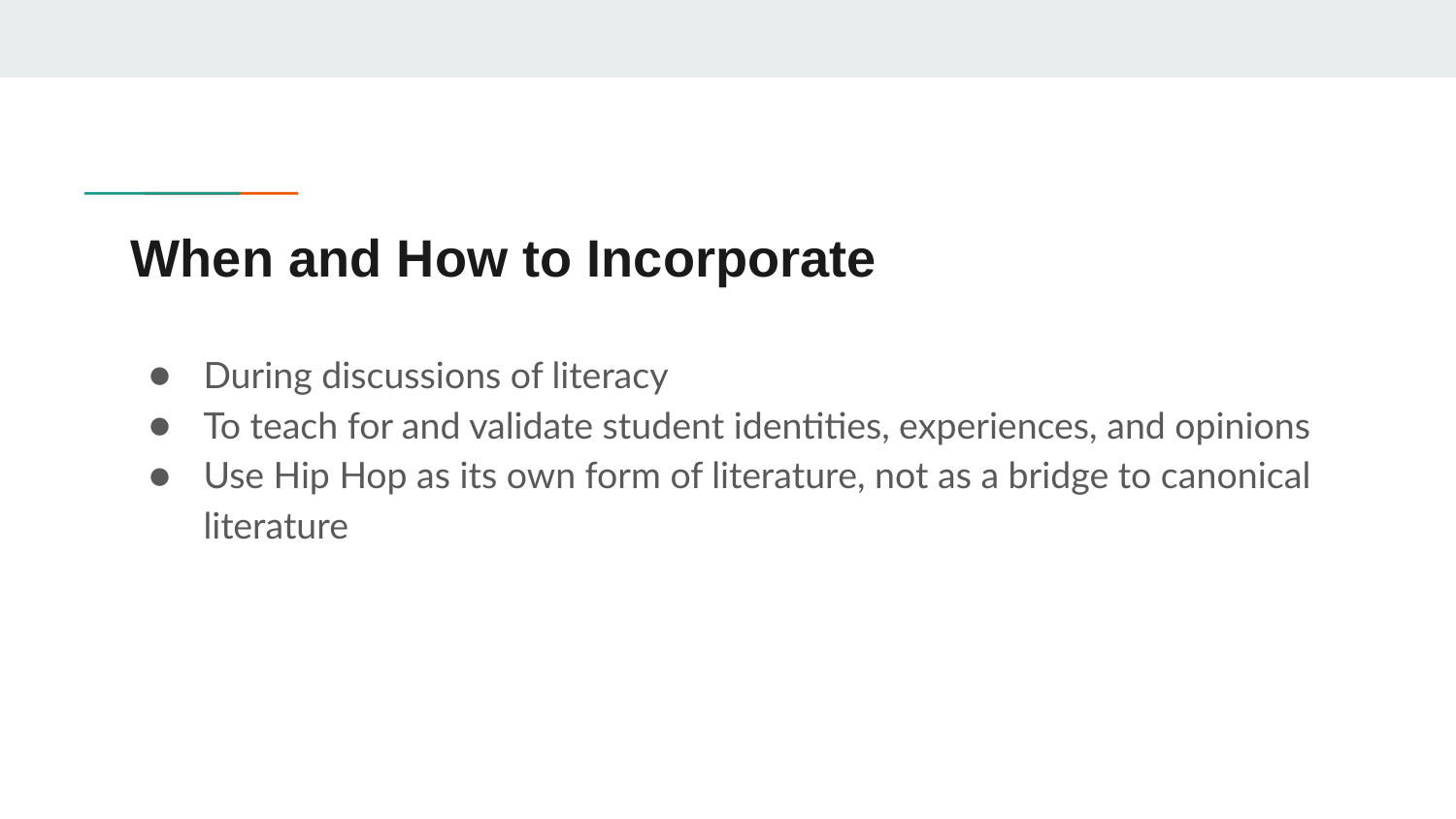

# When and How to Incorporate
During discussions of literacy
To teach for and validate student identities, experiences, and opinions
Use Hip Hop as its own form of literature, not as a bridge to canonical literature